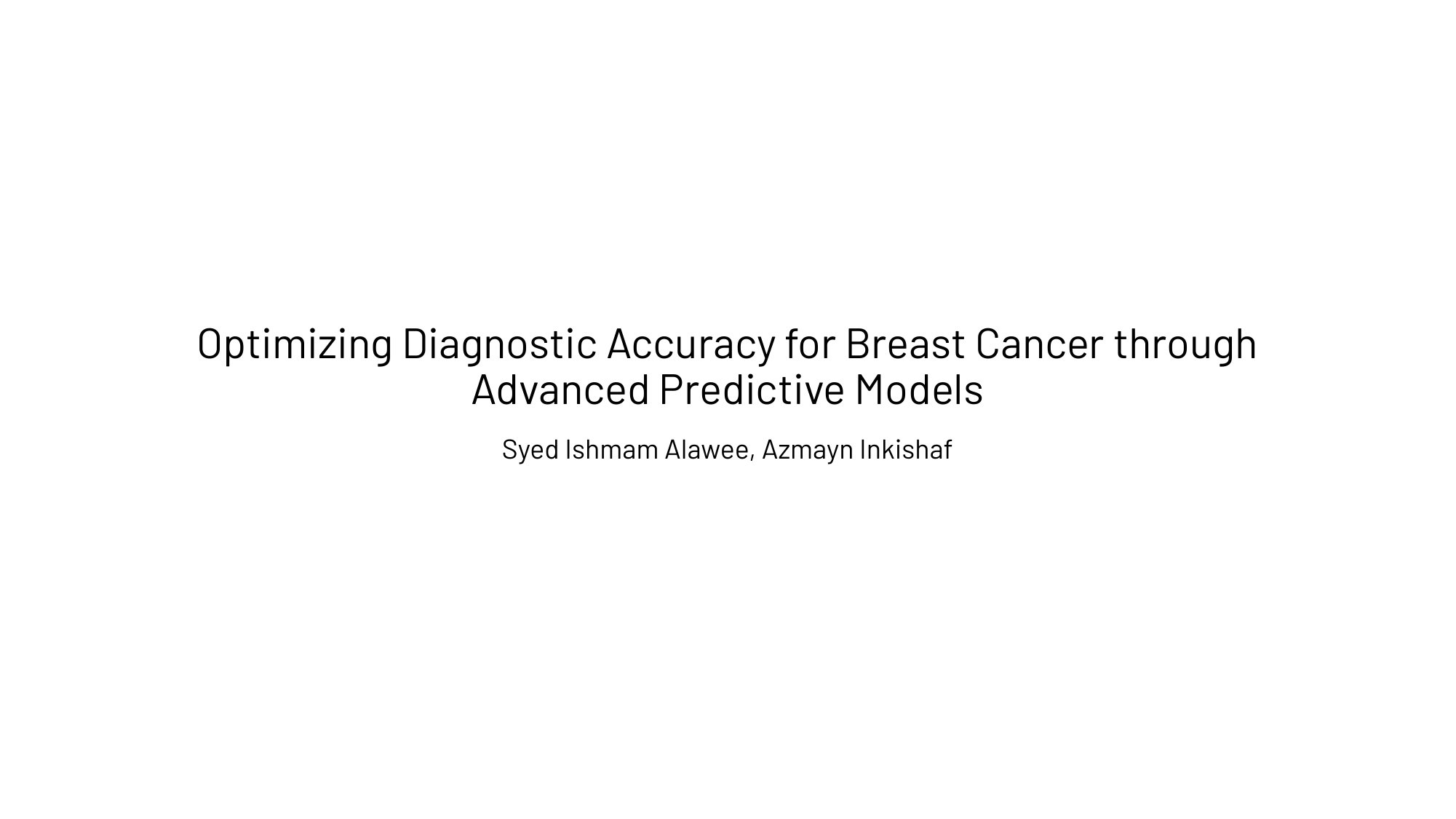

# Optimizing Diagnostic Accuracy for Breast Cancer through Advanced Predictive Models
Syed Ishmam Alawee, Azmayn Inkishaf